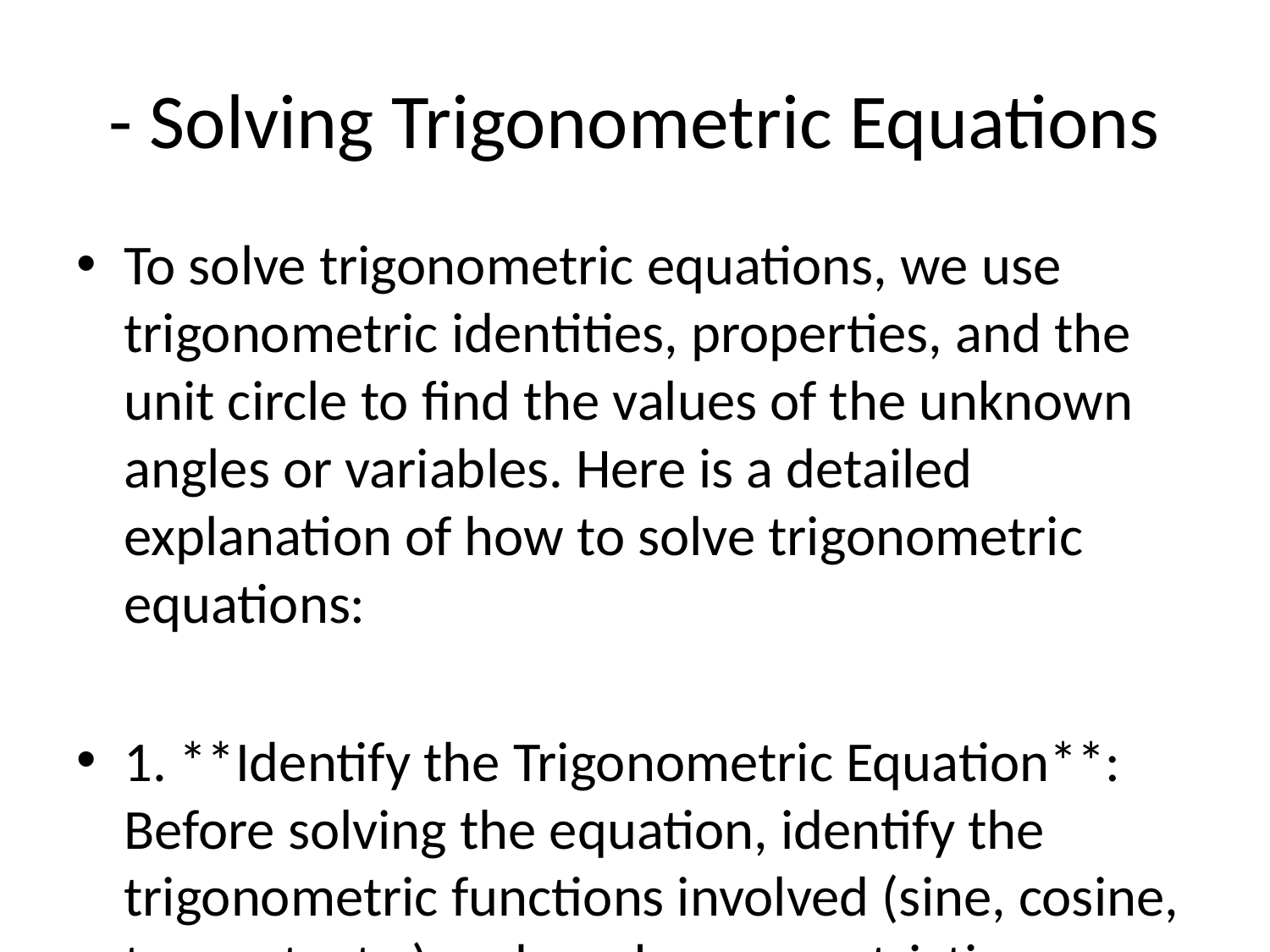

# - Solving Trigonometric Equations
To solve trigonometric equations, we use trigonometric identities, properties, and the unit circle to find the values of the unknown angles or variables. Here is a detailed explanation of how to solve trigonometric equations:

1. **Identify the Trigonometric Equation**: Before solving the equation, identify the trigonometric functions involved (sine, cosine, tangent, etc.) and any known restrictions on the domain of the angles (e.g., principal values between 0 and 2π).

2. **Simplify the Equation**: If possible, simplify the equation by applying known trigonometric identities or properties. This may involve converting between various trigonometric functions using identities like sin²(x) + cos²(x) = 1 or tan(x) = sin(x) / cos(x).

3. **Isolate the Trigonometric Function**: Just like with regular algebraic equations, the goal is to isolate the trigonometric function on one side of the equation. This may involve moving terms around, factoring, or applying trigonometric identities.

4. **Solve for the Unknown**: Once the trigonometric function is isolated, solve for the unknown variable (typically an angle, denoted by θ or x). Depending on the equation, you may need to use inverse trigonometric functions (e.g., sin^(-1), cos^(-1), tan^(-1)) to find the angle.

5. **Check for Extraneous Solutions**: Sometimes trigonometric equations can have extraneous solutions, which are values that satisfy the equation but don't make sense in the context of the problem. Check your solutions by substituting them back into the original equation.

6. **Consider Multiple Angles**: Trigonometric functions have periodic behavior, so solutions may repeat over certain intervals. Keep in mind the period of the trigonometric function you are working with (e.g., 2π for sine and cosine).

7. **Generalize Solutions**: In some cases, you may be asked to find general solutions to trigonometric equations. To do this, consider adding multiples of the period to your initial solutions (e.g., θ = π/6 + 2nπ for all integer values of n).

8. **Provide Final Answers**: Once you have found all relevant solutions within the specified domain, present your answers clearly and concisely. Include any restrictions on the domain that may be necessary.

By following these steps and being familiar with trigonometric identities and properties, you should be able to effectively solve trigonometric equations of varying complexity.